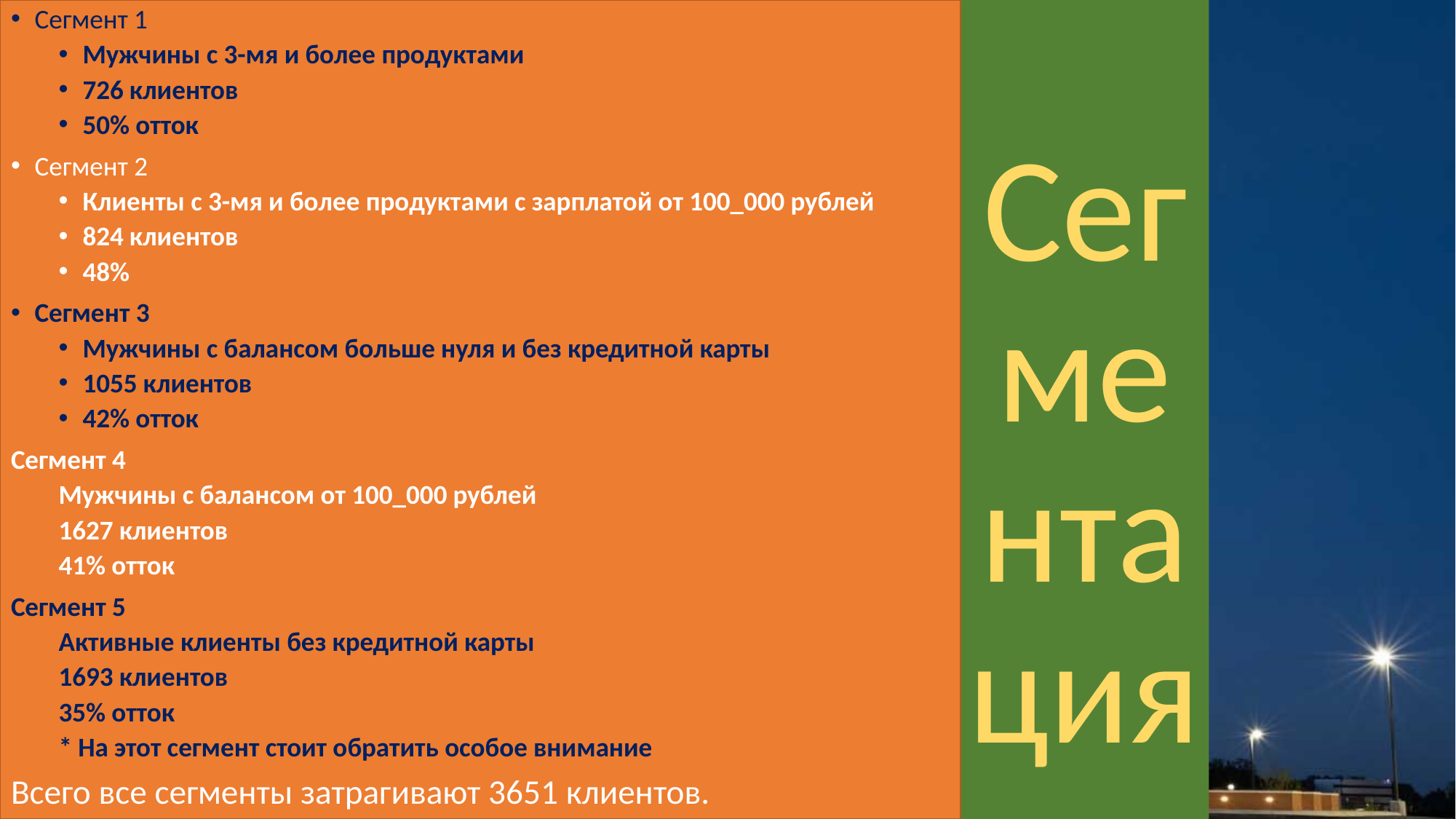

Сегмент 1
Мужчины с 3-мя и более продуктами
726 клиентов
50% отток
Сегмент 2
Клиенты с 3-мя и более продуктами с зарплатой от 100_000 рублей
824 клиентов
48%
Сегмент 3
Мужчины с балансом больше нуля и без кредитной карты
1055 клиентов
42% отток
Сегмент 4
Мужчины с балансом от 100_000 рублей
1627 клиентов
41% отток
Сегмент 5
Активные клиенты без кредитной карты
1693 клиентов
35% отток
* На этот сегмент стоит обратить особое внимание
Всего все сегменты затрагивают 3651 клиентов.
# Сегментация